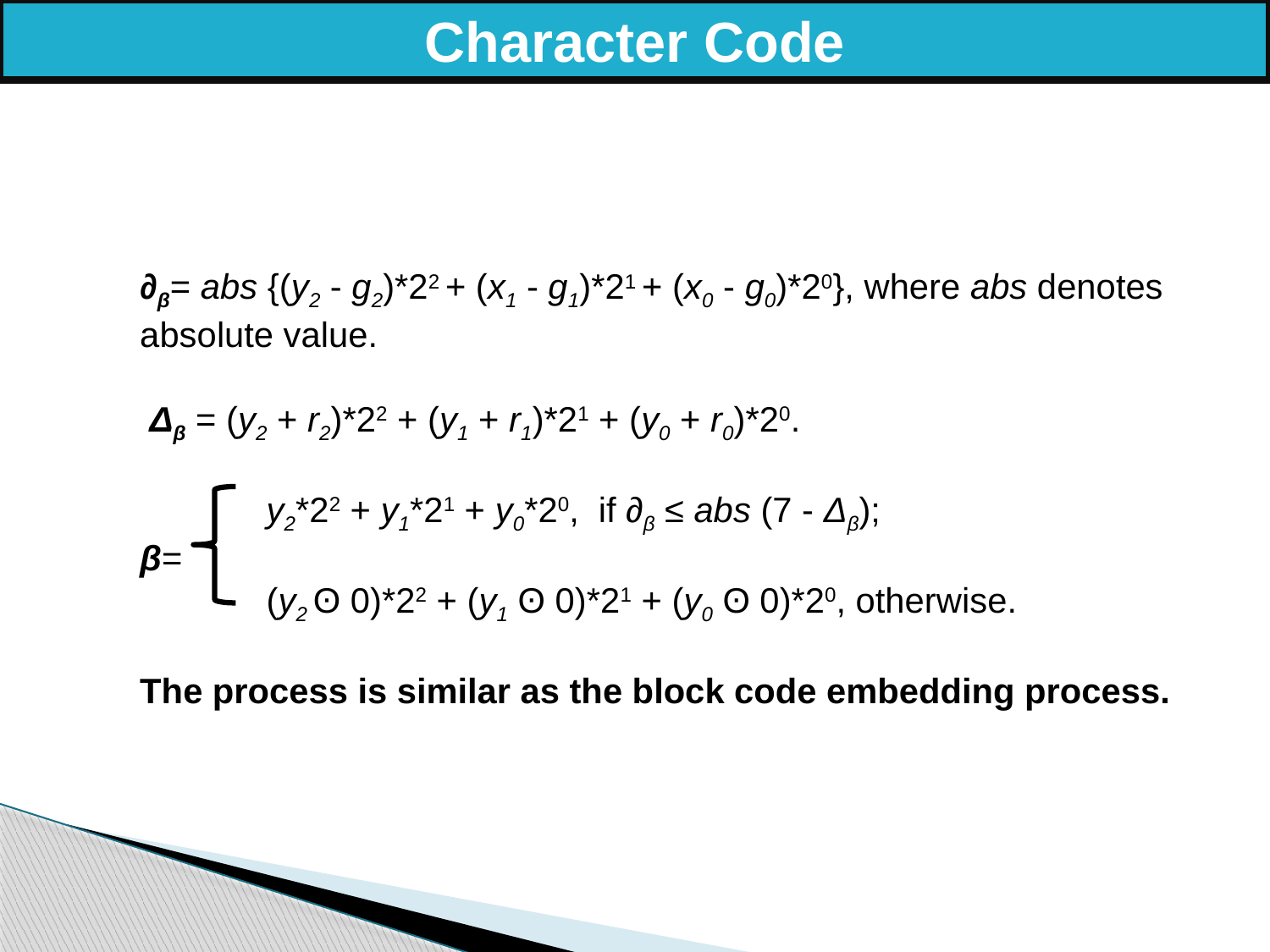

Character Code
∂β= abs {(y2 - g2)*22 + (x1 - g1)*21 + (x0 - g0)*20}, where abs denotes absolute value.

 Δβ = (y2 + r2)*22 + (y1 + r1)*21 + (y0 + r0)*20.

             y2*22 + y1*21 + y0*20,  if ∂β ≤ abs (7 - Δβ);
β=
             (y2 ʘ 0)*22 + (y1 ʘ 0)*21 + (y0 ʘ 0)*20, otherwise.

The process is similar as the block code embedding process.